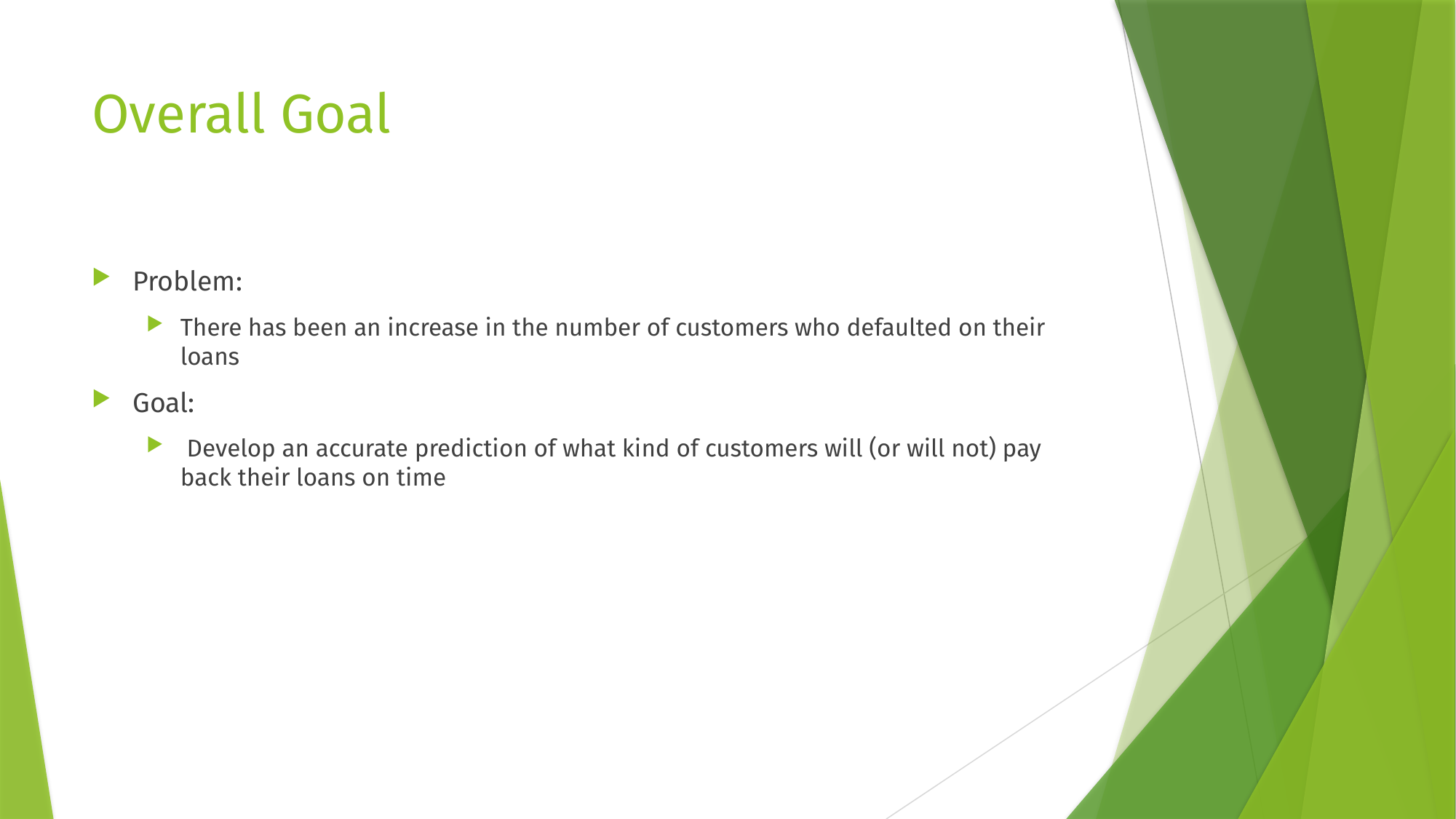

# Overall Goal
Problem:
There has been an increase in the number of customers who defaulted on their loans
Goal:
 Develop an accurate prediction of what kind of customers will (or will not) pay back their loans on time